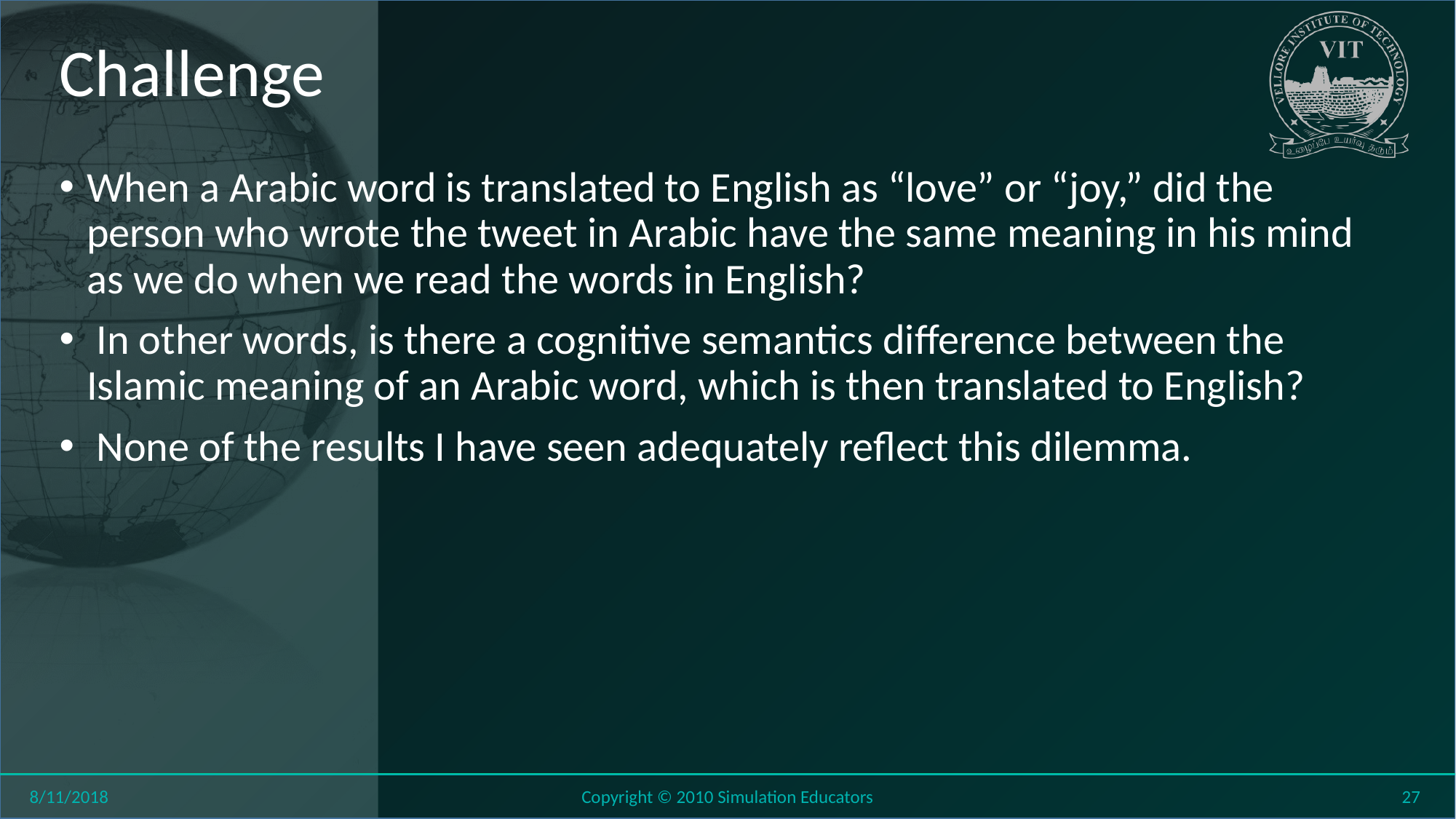

# Challenge
When a Arabic word is translated to English as “love” or “joy,” did the person who wrote the tweet in Arabic have the same meaning in his mind as we do when we read the words in English?
 In other words, is there a cognitive semantics difference between the Islamic meaning of an Arabic word, which is then translated to English?
 None of the results I have seen adequately reflect this dilemma.

8/11/2018
Copyright © 2010 Simulation Educators
27